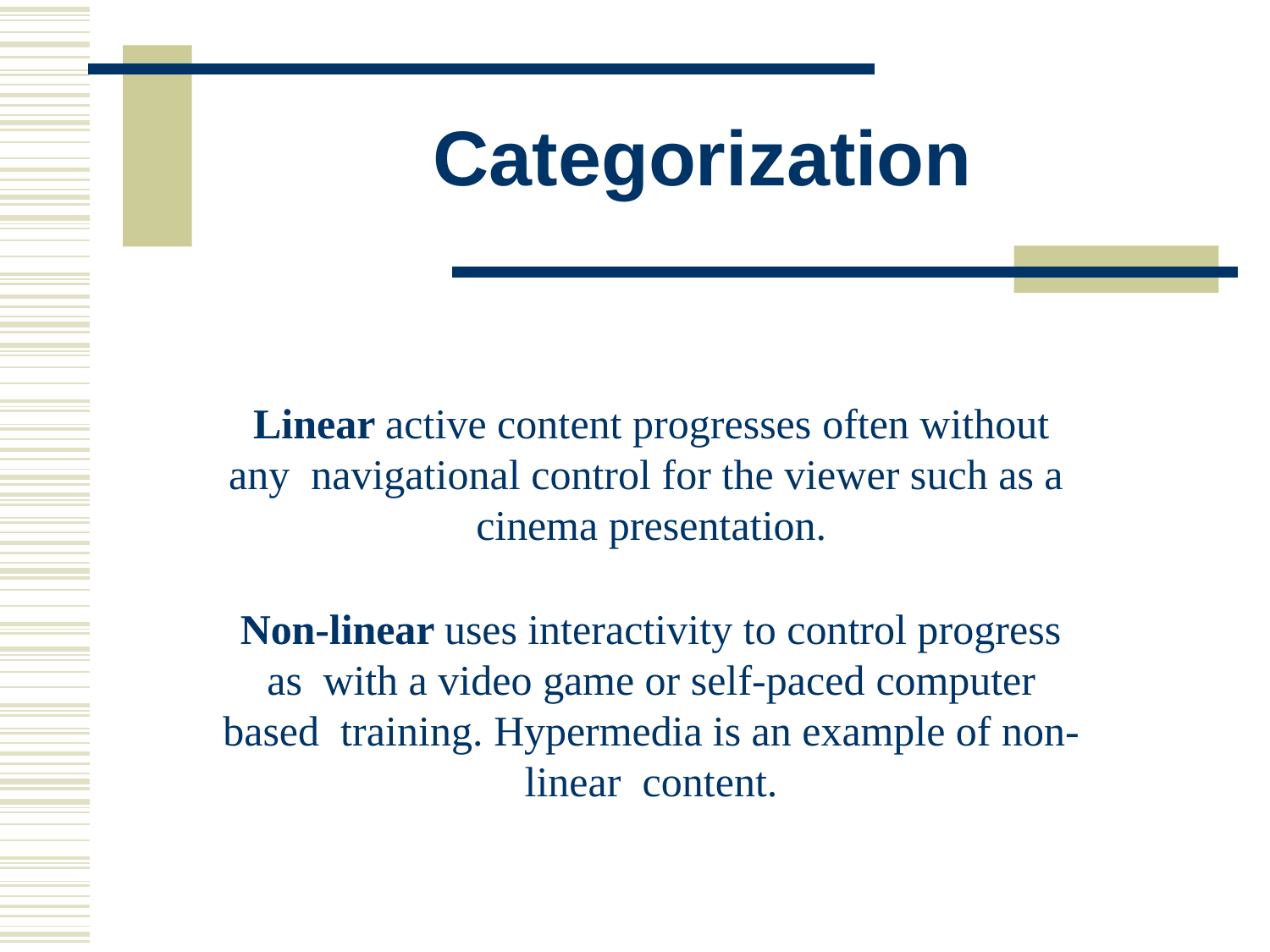

# Categorization

Linear active content progresses often without any  navigational control for the viewer such as a  cinema presentation.

Non-linear uses interactivity to control progress as  with a video game or self-paced computer based  training. Hypermedia is an example of non-linear  content.